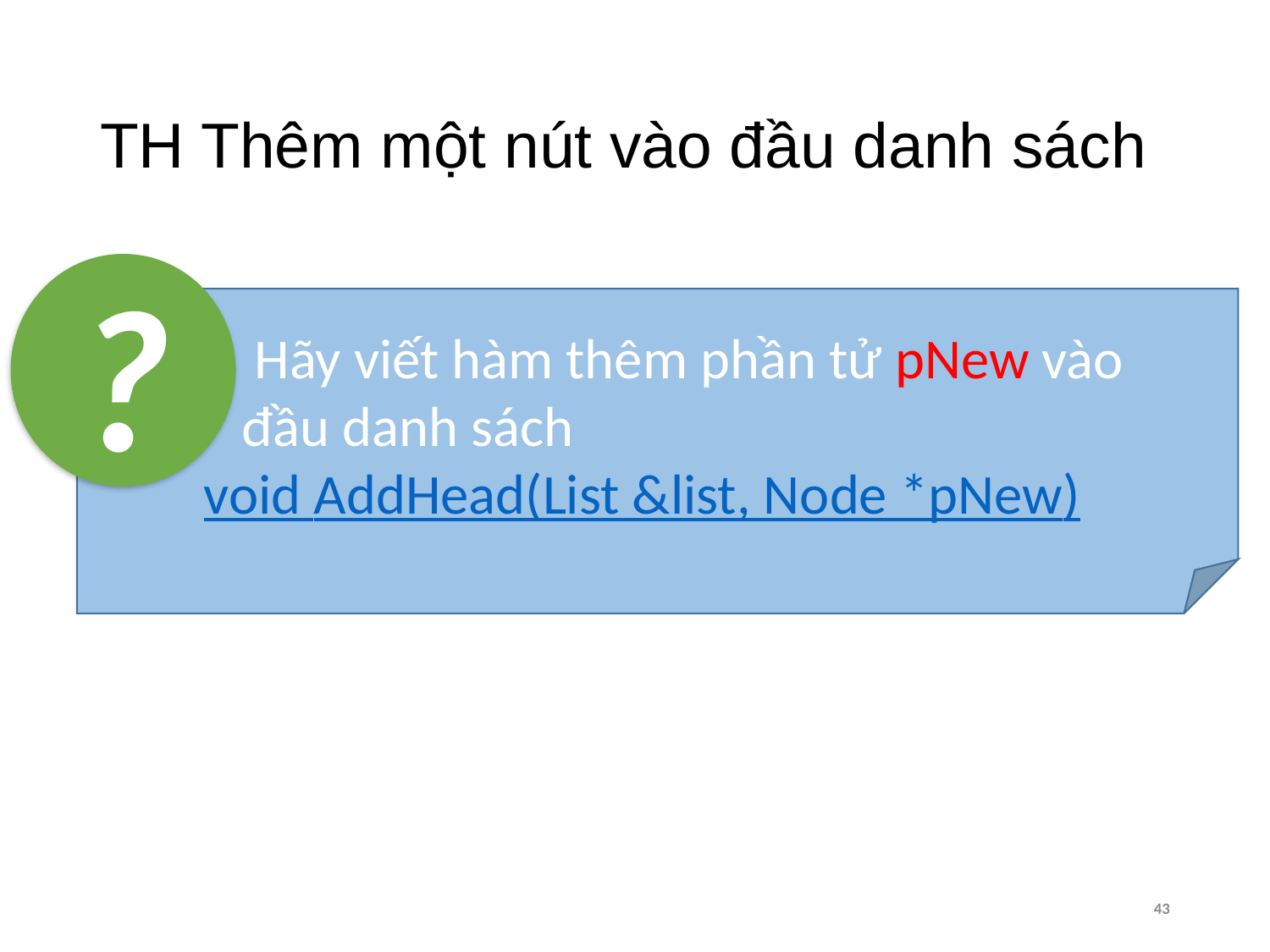

# TH Thêm một nút vào đầu danh sách
?
             Hãy viết hàm thêm phần tử pNew vào
            đầu danh sách
         void AddHead(List &list, Node *pNew)
43